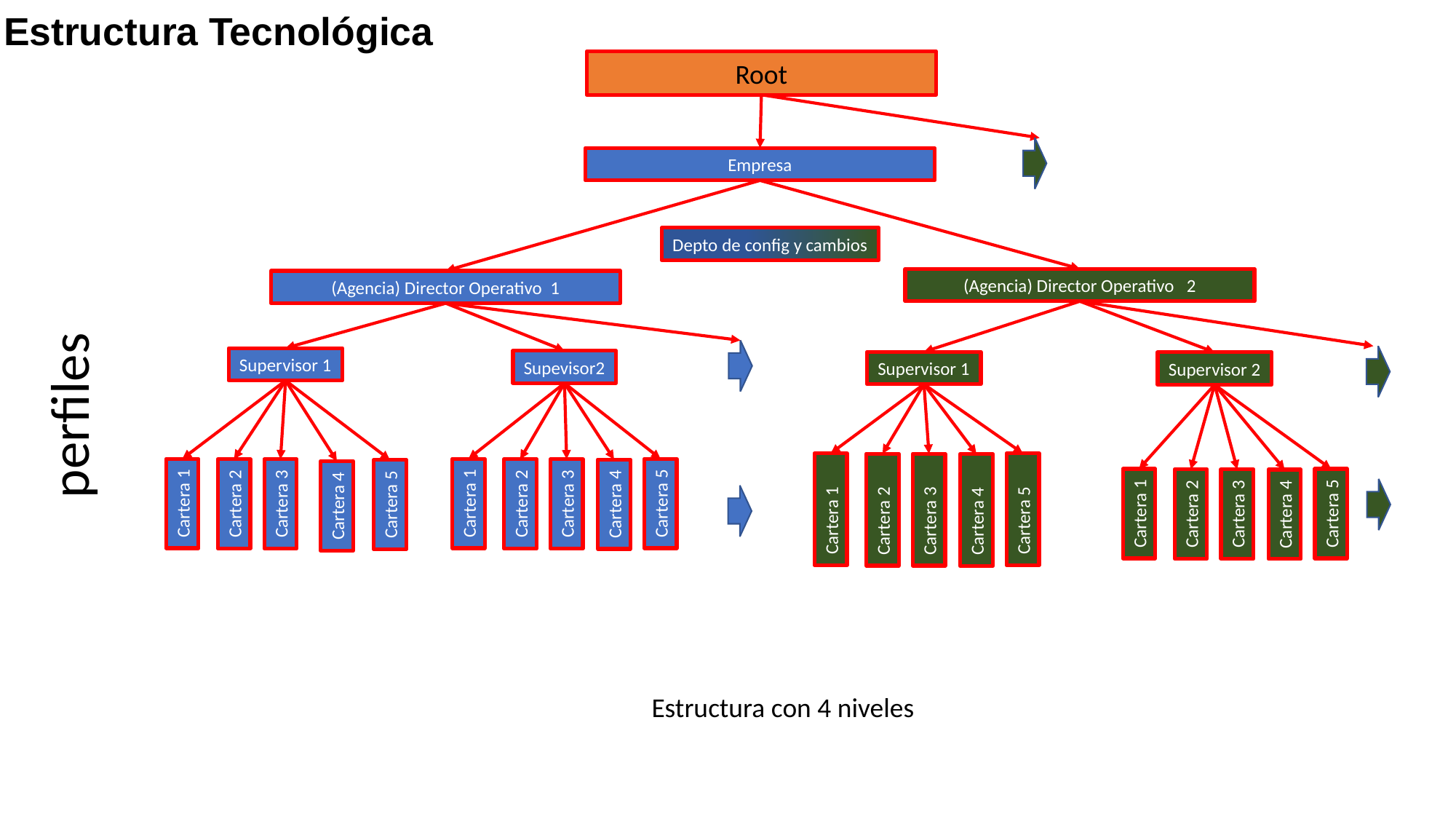

# Estructura Tecnológica
Root

Empresa
Depto de config y cambios
(Agencia) Director Operativo   2
(Agencia) Director Operativo  1

Supervisor 1
Supevisor2
Supervisor 1
Supervisor 2
perfiles

Cartera 1
Cartera 1
Cartera 5
Cartera 2
Cartera 3
Cartera 2
Cartera 3
Cartera 4
Cartera 5
Cartera 4
Cartera 1
Cartera 5
Cartera 3
Cartera 2
Cartera 4
Cartera 1
Cartera 5
Cartera 2
Cartera 3
Cartera 4
Estructura con 4 niveles